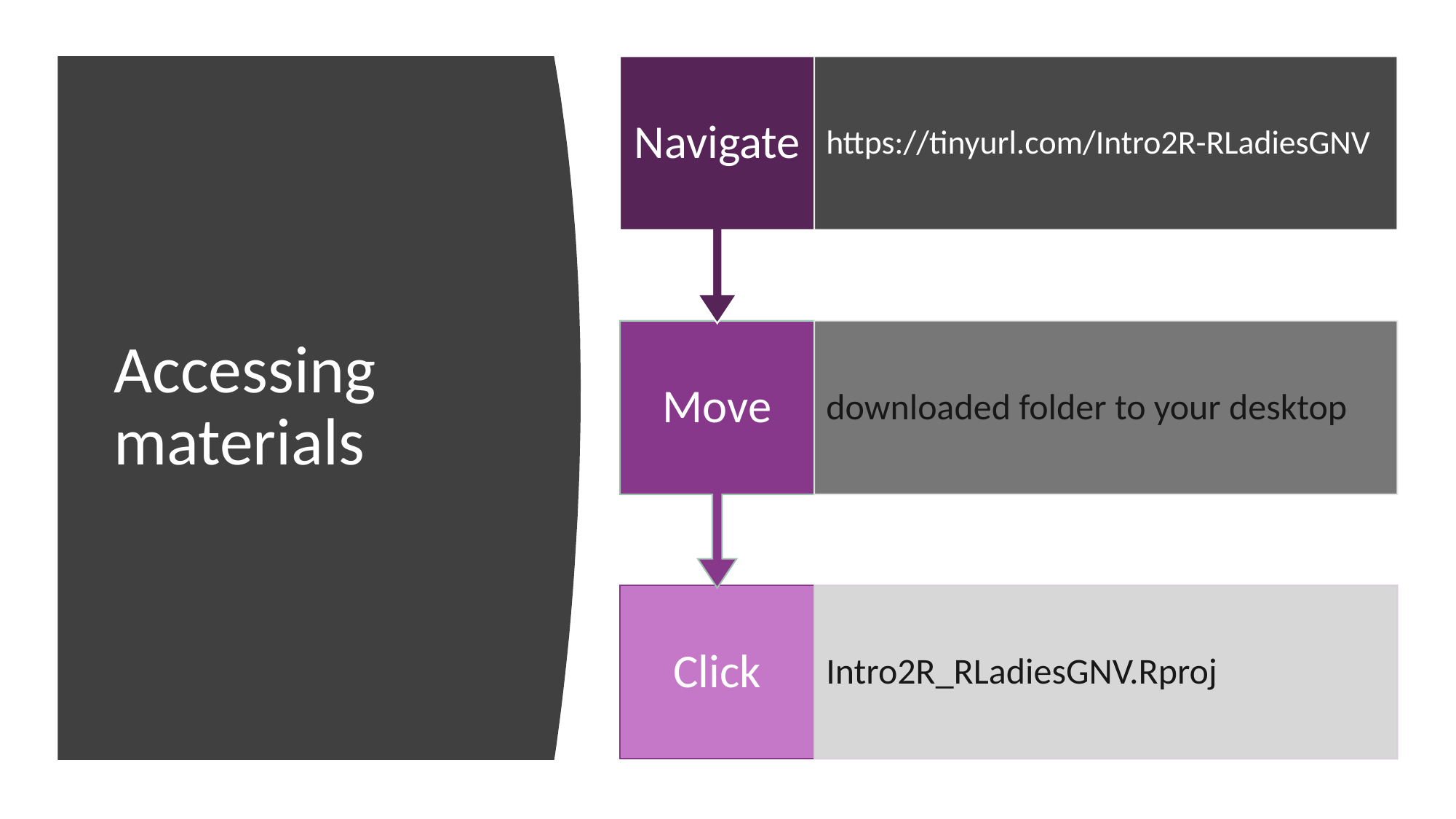

Click
Intro2R_RLadiesGNV.Rproj
Move
downloaded folder to your desktop
Navigate
https://tinyurl.com/Intro2R-RLadiesGNV

Accessing materials